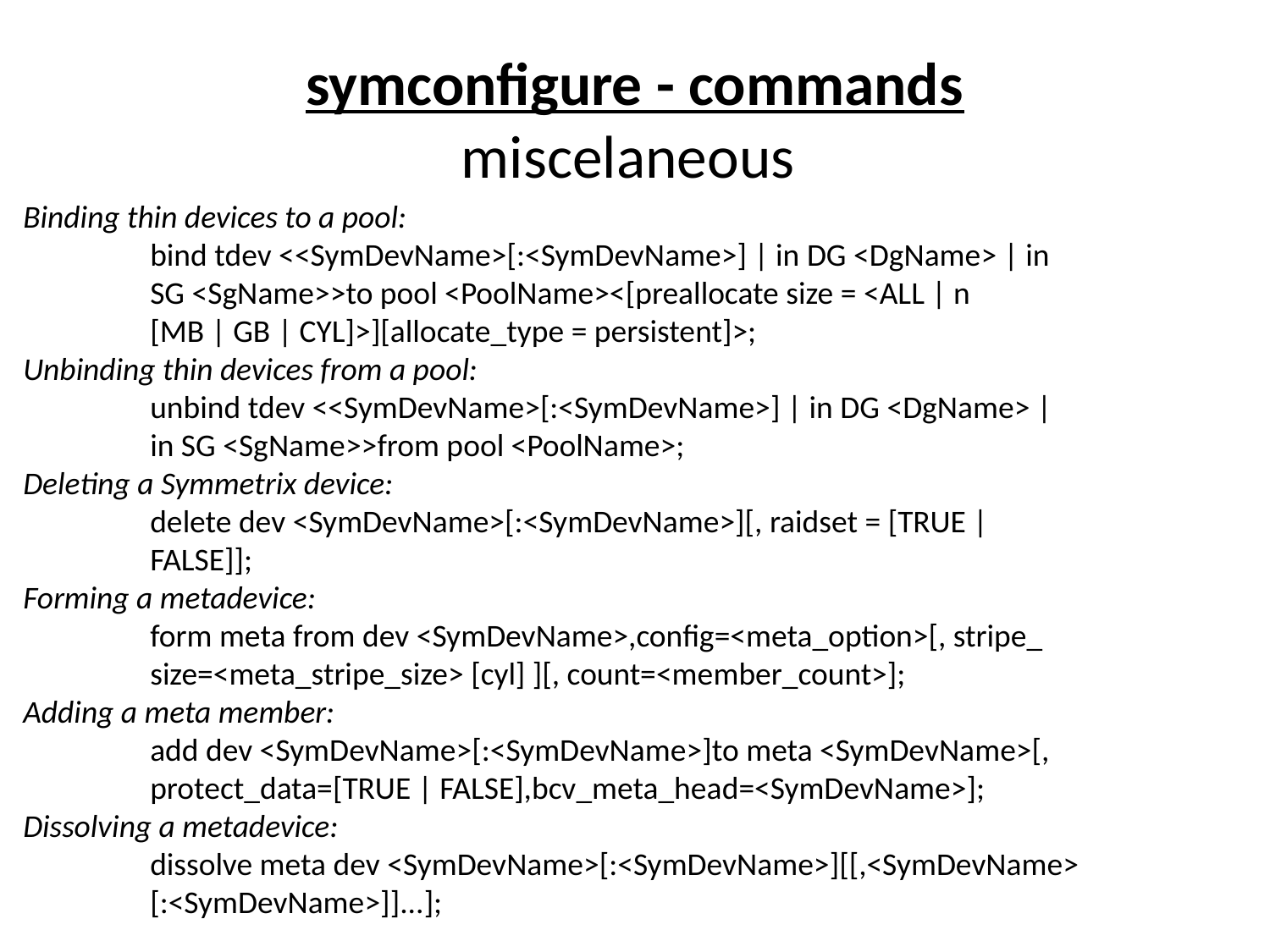

# symconfigure - commands miscelaneous
Binding thin devices to a pool:
	bind tdev <<SymDevName>[:<SymDevName>] | in DG <DgName> | in
	SG <SgName>>to pool <PoolName><[preallocate size = <ALL | n
	[MB | GB | CYL]>][allocate_type = persistent]>;
Unbinding thin devices from a pool:
	unbind tdev <<SymDevName>[:<SymDevName>] | in DG <DgName> |
	in SG <SgName>>from pool <PoolName>;
Deleting a Symmetrix device:
	delete dev <SymDevName>[:<SymDevName>][, raidset = [TRUE |
	FALSE]];
Forming a metadevice:
	form meta from dev <SymDevName>,config=<meta_option>[, stripe_
	size=<meta_stripe_size> [cyl] ][, count=<member_count>];
Adding a meta member:
	add dev <SymDevName>[:<SymDevName>]to meta <SymDevName>[,
	protect_data=[TRUE | FALSE],bcv_meta_head=<SymDevName>];
Dissolving a metadevice:
	dissolve meta dev <SymDevName>[:<SymDevName>][[,<SymDevName>
	[:<SymDevName>]]...];